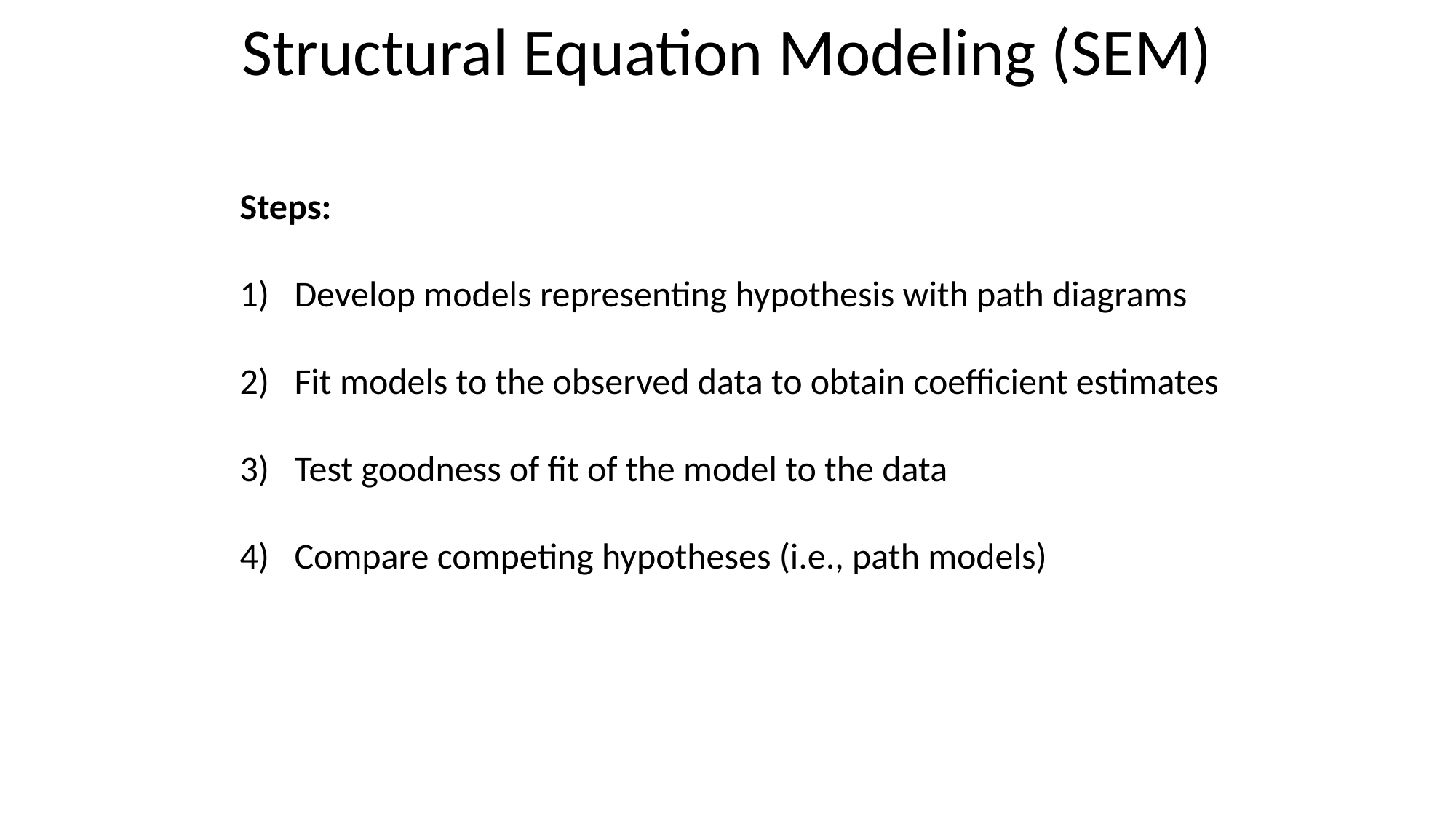

Structural Equation Modeling (SEM)
Steps:

Develop models representing hypothesis with path diagrams

Fit models to the observed data to obtain coefficient estimates

Test goodness of fit of the model to the data

Compare competing hypotheses (i.e., path models)